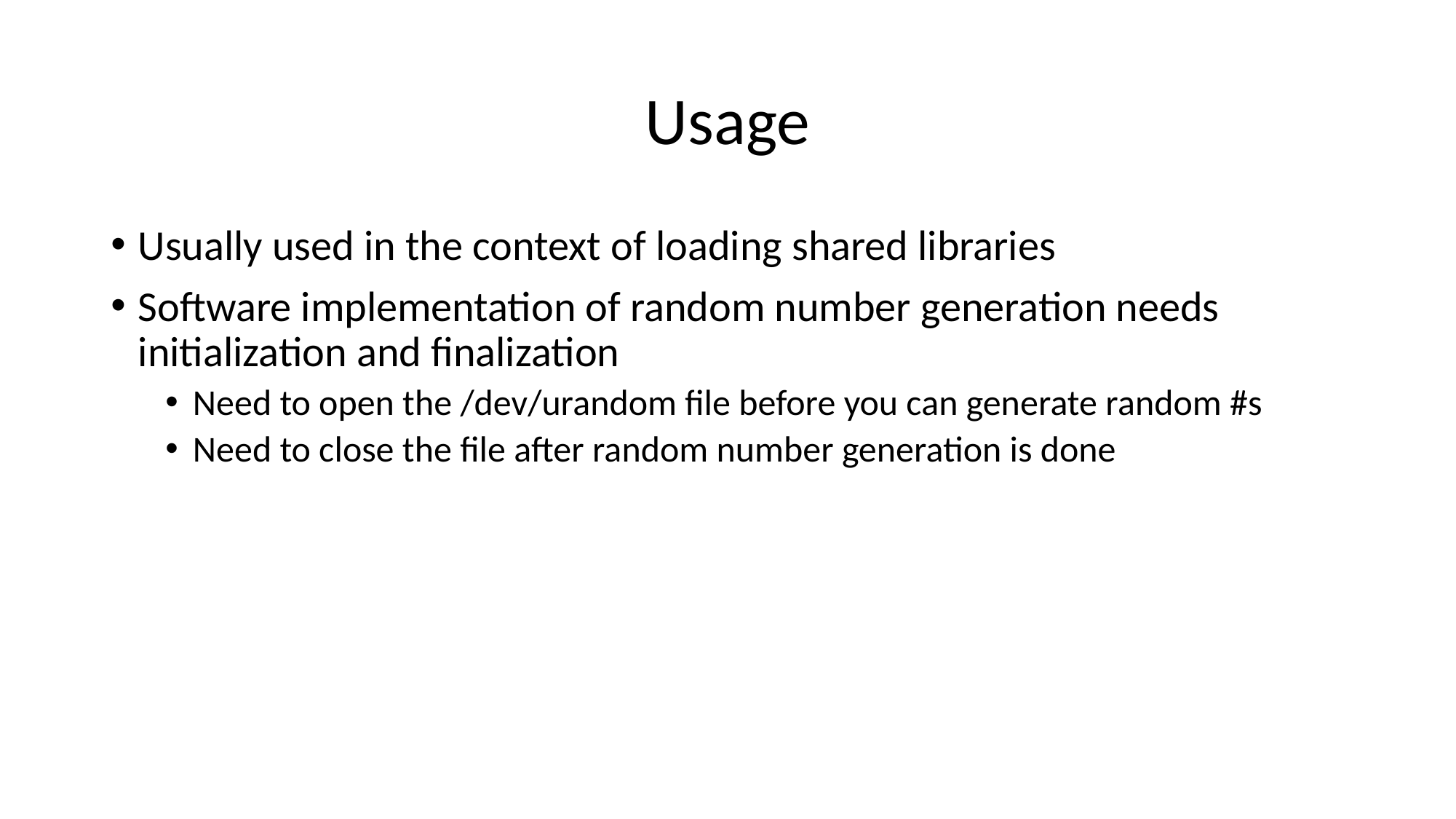

# Usage
Usually used in the context of loading shared libraries
Software implementation of random number generation needs initialization and finalization
Need to open the /dev/urandom file before you can generate random #s
Need to close the file after random number generation is done